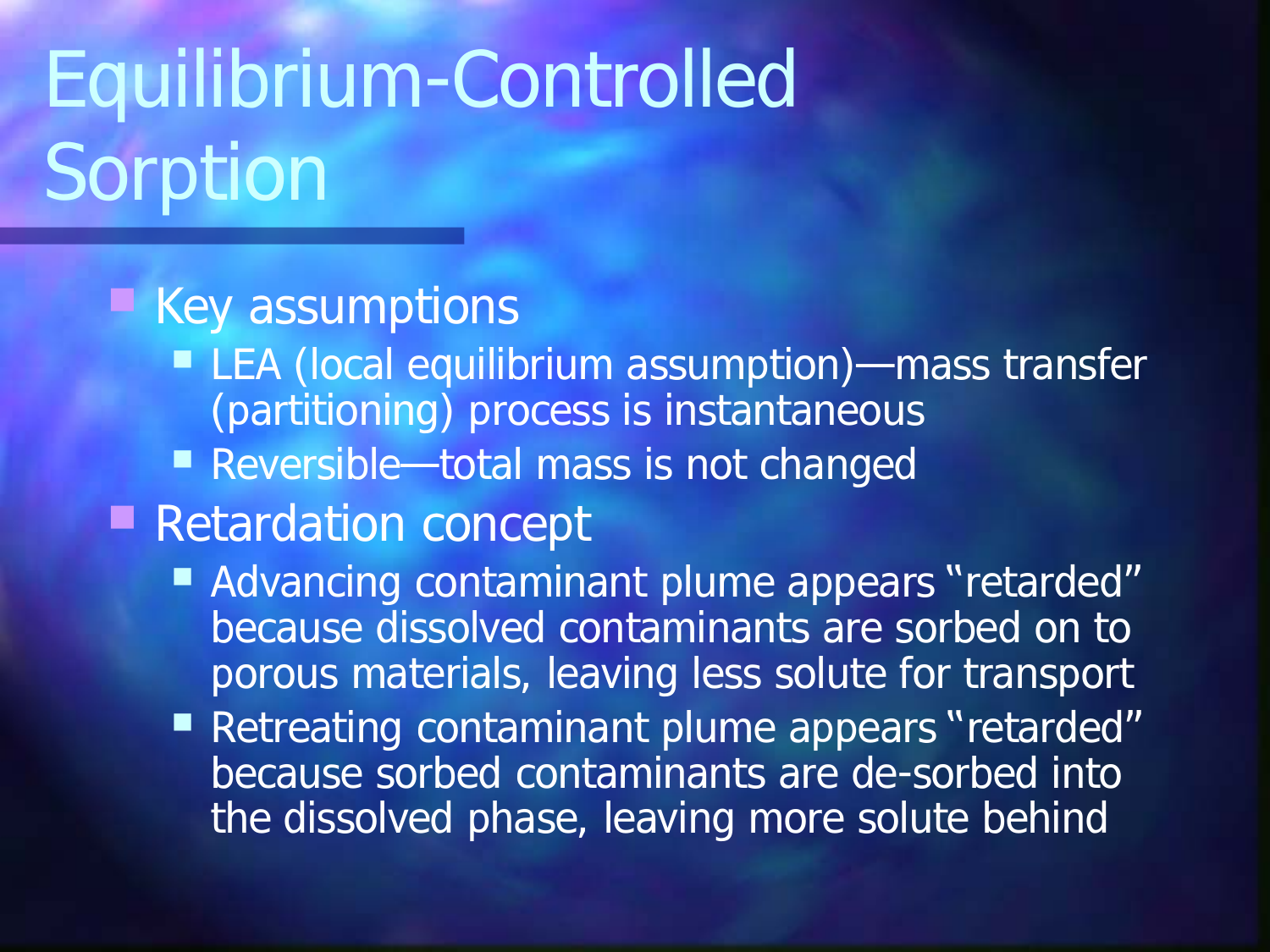

# Equilibrium-Controlled Sorption
Key assumptions
LEA (local equilibrium assumption)—mass transfer (partitioning) process is instantaneous
Reversible—total mass is not changed
Retardation concept
Advancing contaminant plume appears “retarded” because dissolved contaminants are sorbed on to porous materials, leaving less solute for transport
Retreating contaminant plume appears “retarded” because sorbed contaminants are de-sorbed into the dissolved phase, leaving more solute behind